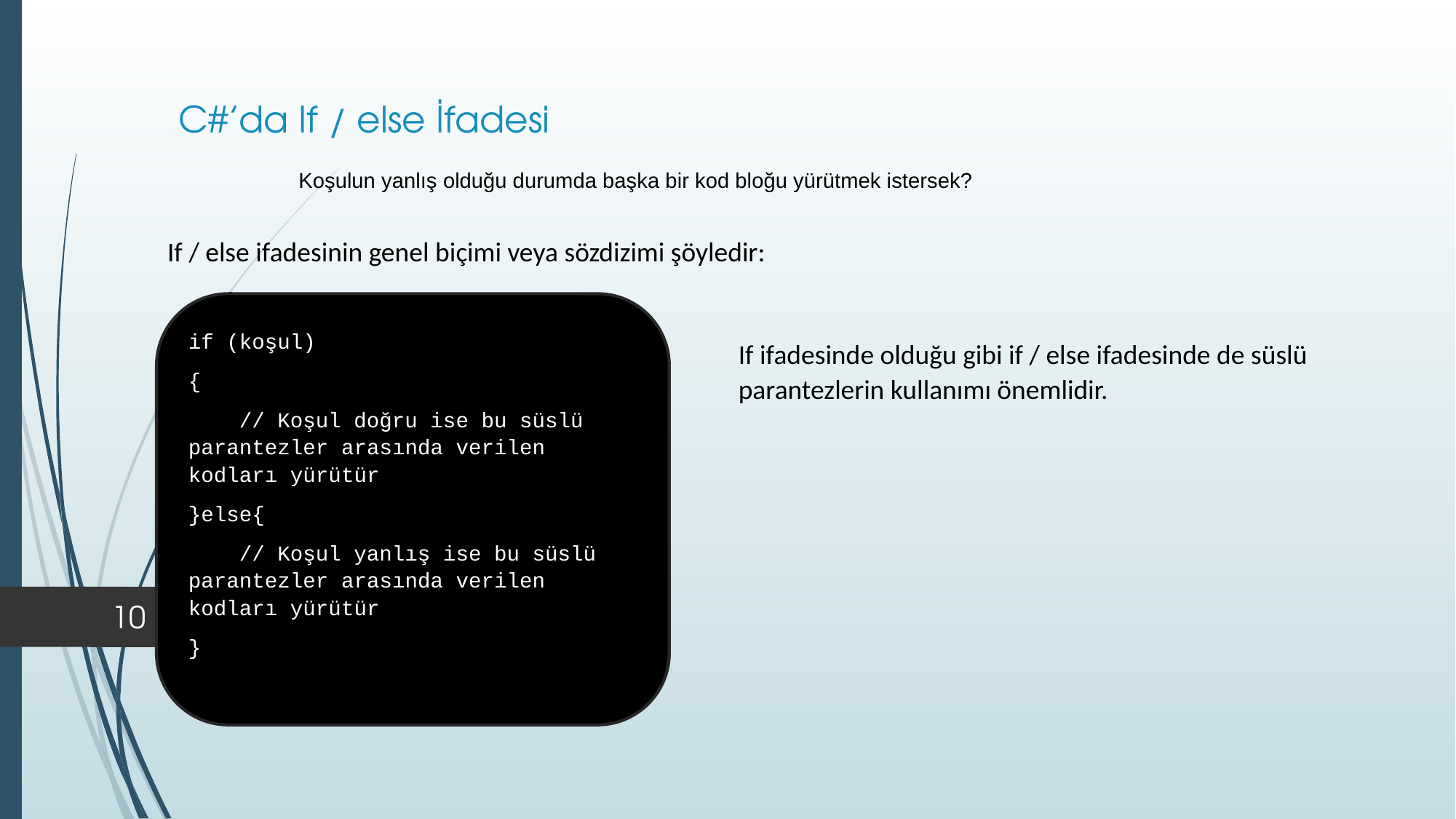

C#’da If / else İfadesi
Koşulun yanlış olduğu durumda başka bir kod bloğu yürütmek istersek?
If / else ifadesinin genel biçimi veya sözdizimi şöyledir:
if (koşul)
{
    // Koşul doğru ise bu süslü parantezler arasında verilen kodları yürütür
}else{
    // Koşul yanlış ise bu süslü parantezler arasında verilen kodları yürütür
}

If ifadesinde olduğu gibi if / else ifadesinde de süslü parantezlerin kullanımı önemlidir.
10